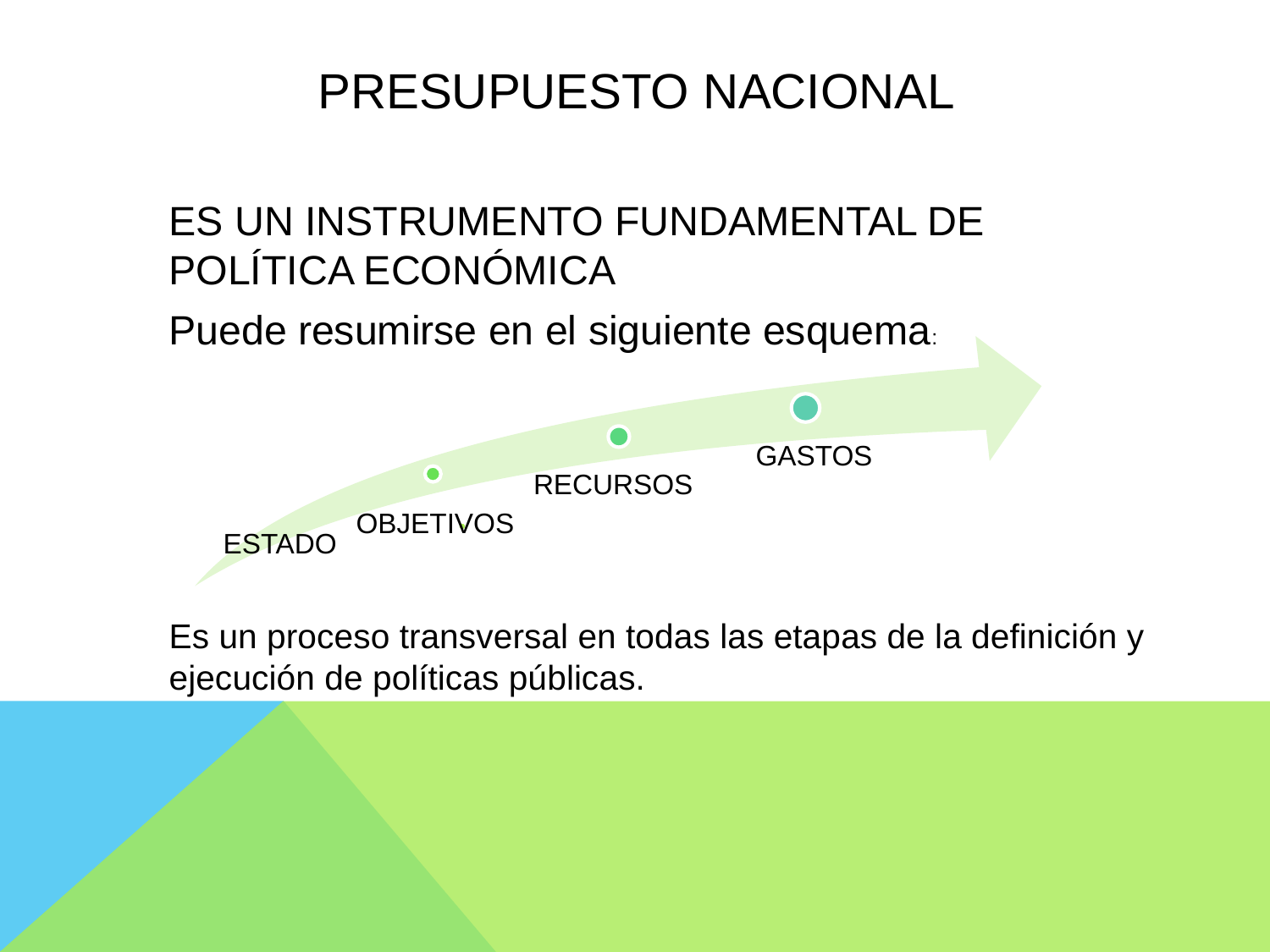

# PRESUPUESTO NACIONAL

	ES UN INSTRUMENTO FUNDAMENTAL DE POLÍTICA ECONÓMICA
	Puede resumirse en el siguiente esquema:

	Es un proceso transversal en todas las etapas de la definición y ejecución de políticas públicas.
ESTADO
OBJETIVOS
RECURSOS
GASTOS